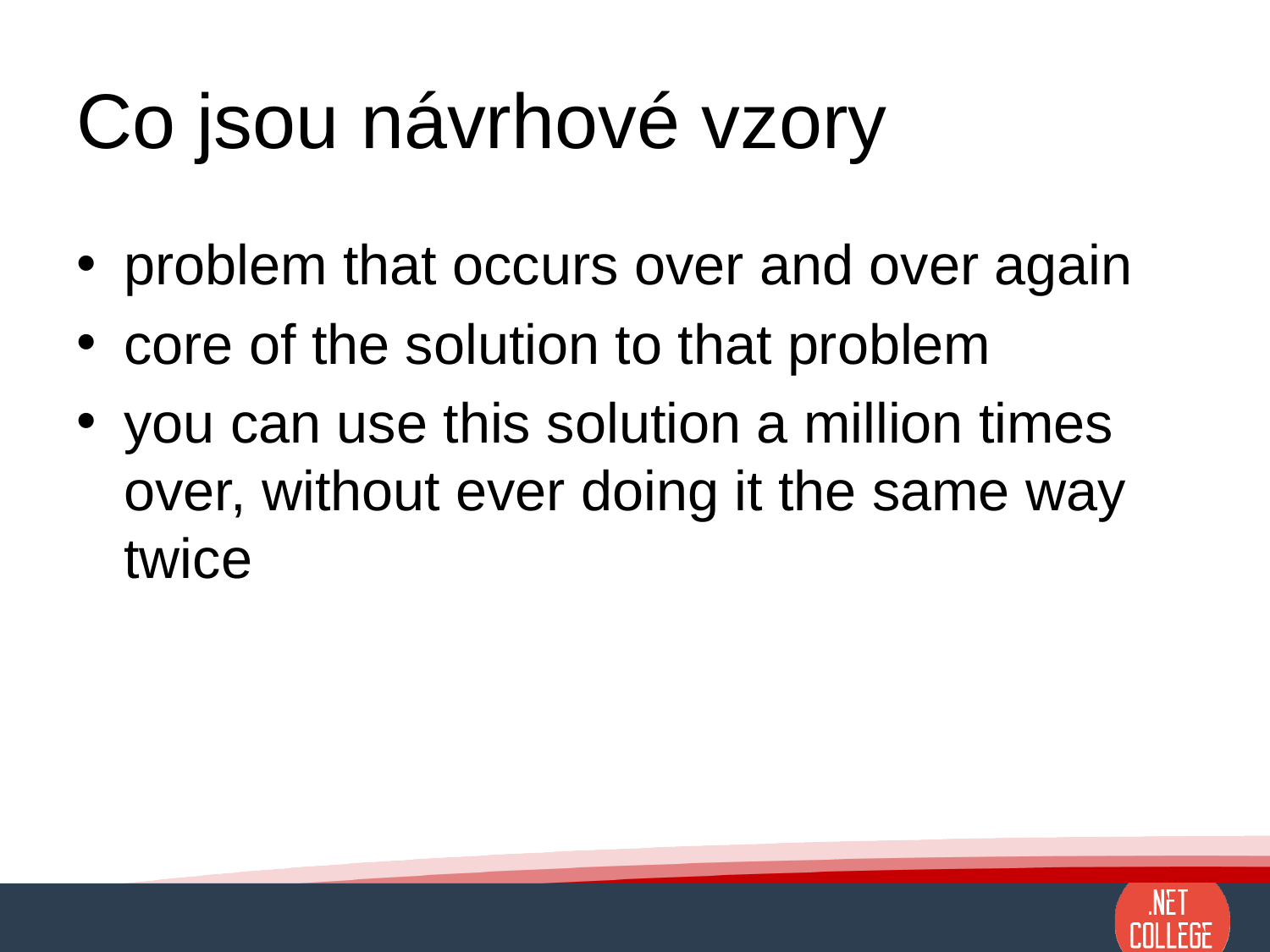

# Co jsou návrhové vzory
problem that occurs over and over again
core of the solution to that problem
you can use this solution a million times over, without ever doing it the same way twice